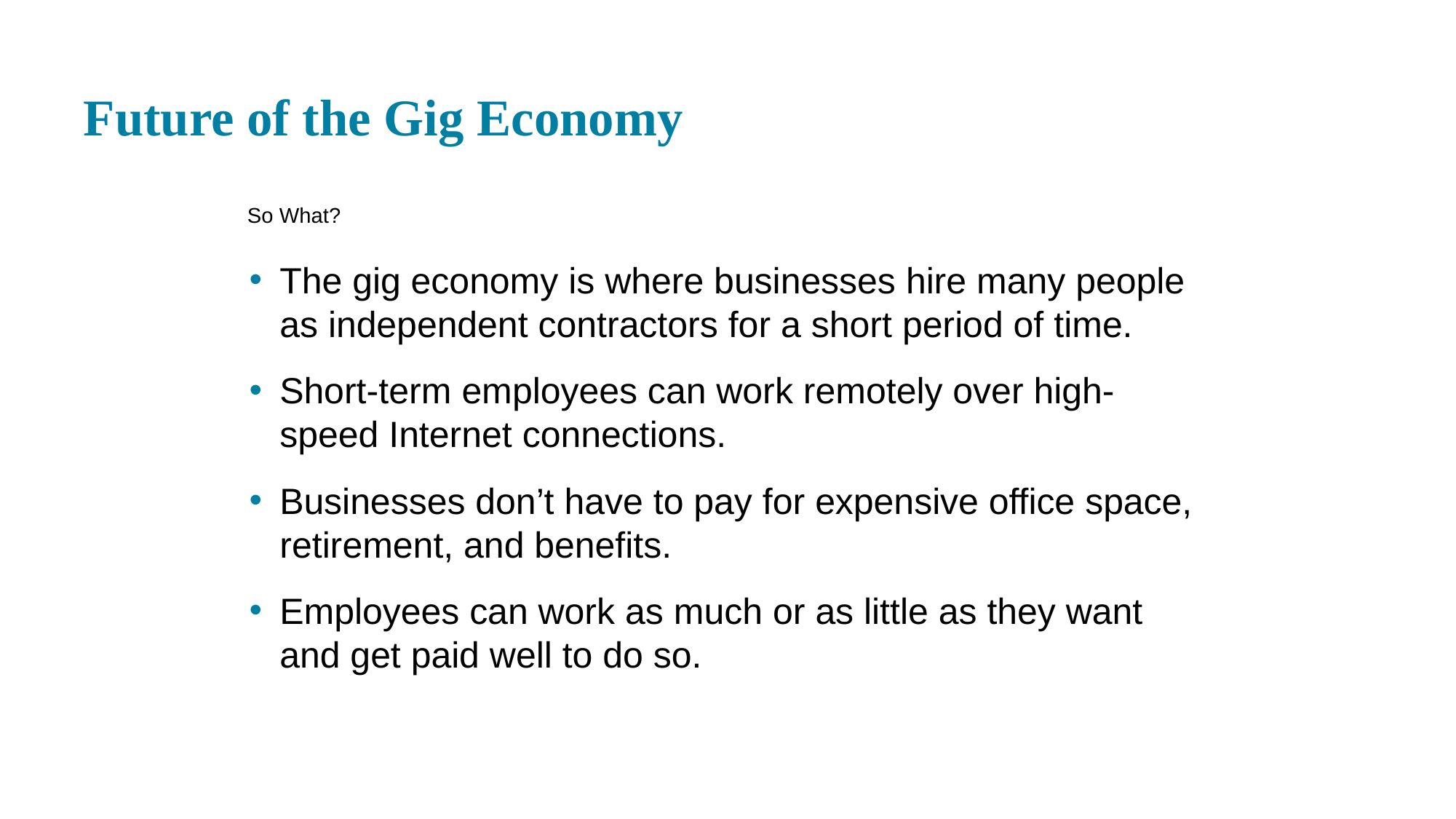

# Future of the Gig Economy
So What?
The gig economy is where businesses hire many people as independent contractors for a short period of time.
Short-term employees can work remotely over high-speed Internet connections.
Businesses don’t have to pay for expensive office space, retirement, and benefits.
Employees can work as much or as little as they want and get paid well to do so.